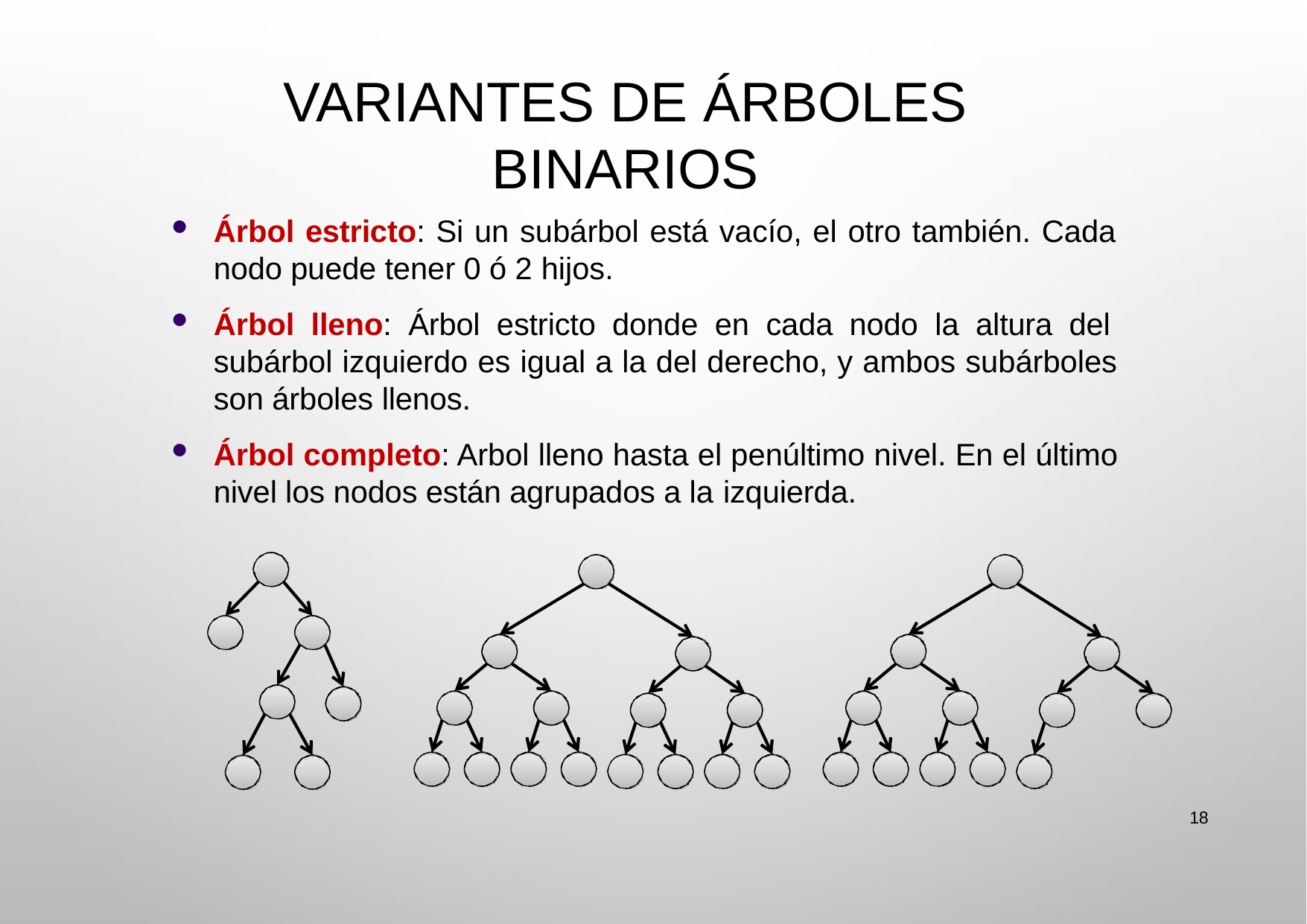

# Variantes de árboles binarios
Árbol estricto: Si un subárbol está vacío, el otro también. Cada  nodo puede tener 0 ó 2 hijos.
Árbol lleno: Árbol estricto donde en cada nodo la altura del  subárbol izquierdo es igual a la del derecho, y ambos subárboles  son árboles llenos.
Árbol completo: Arbol lleno hasta el penúltimo nivel. En el último  nivel los nodos están agrupados a la izquierda.

18